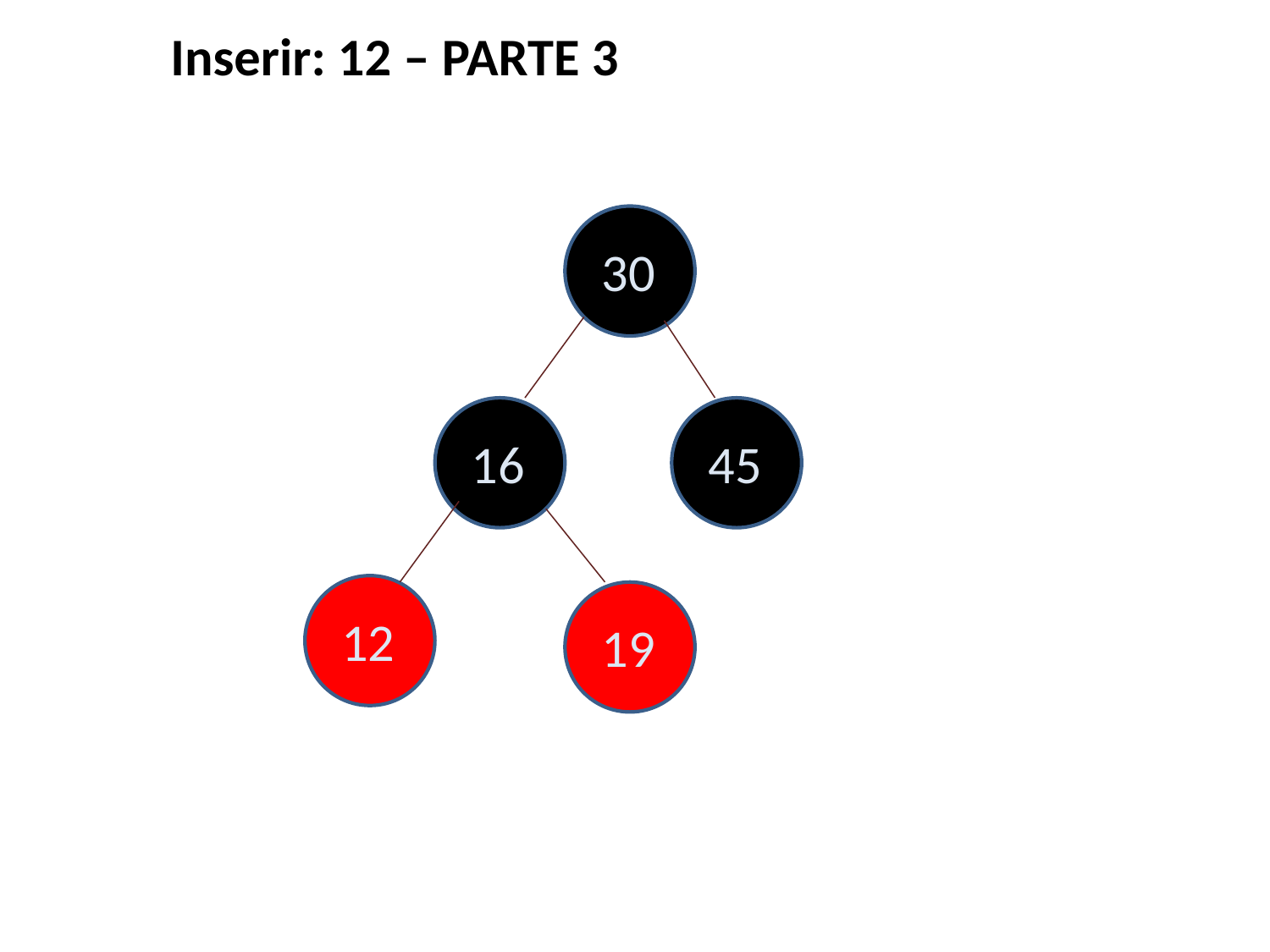

Inserir: 12 – PARTE 3

30

16
45

12
19